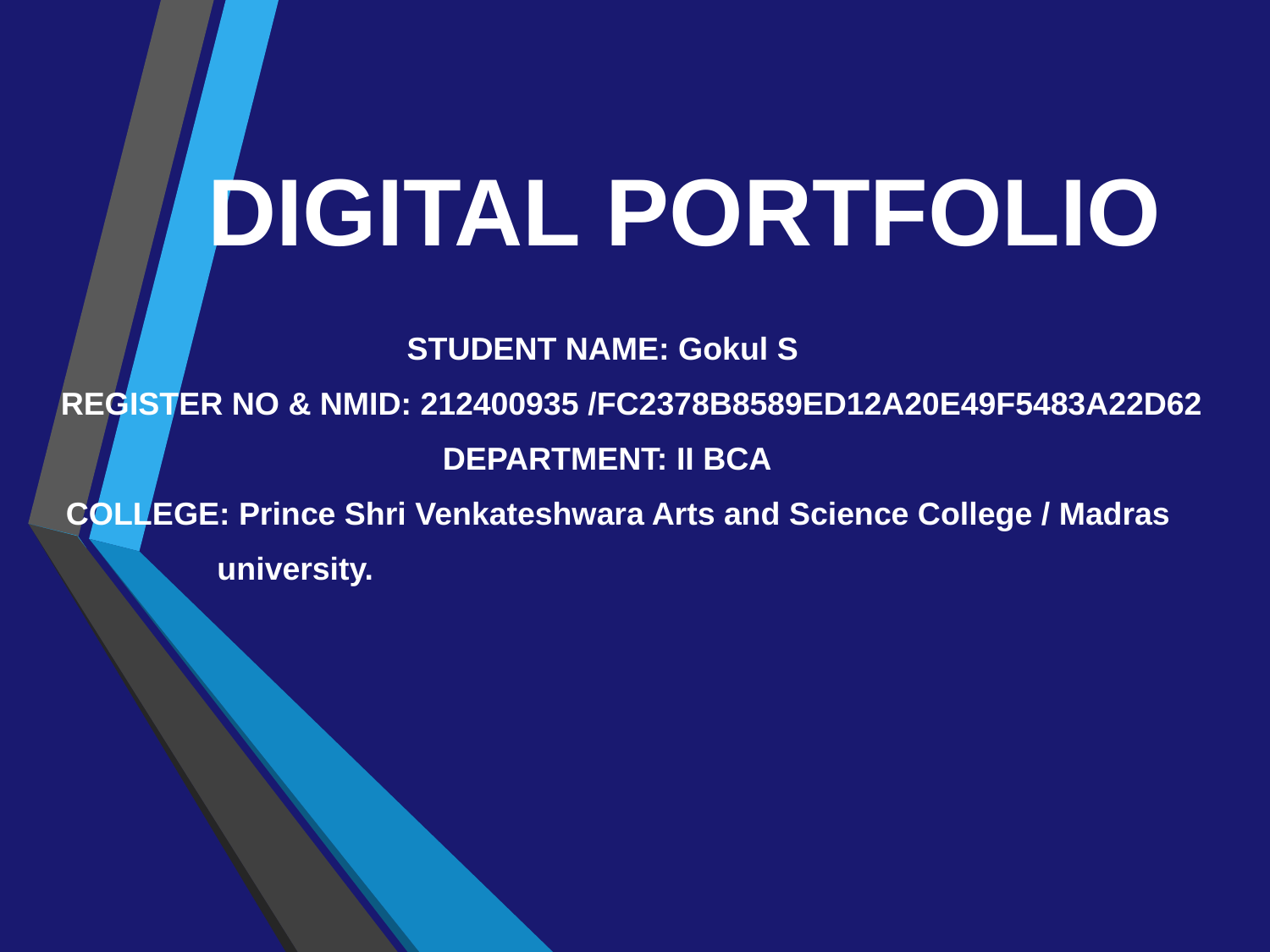

# DIGITAL PORTFOLIO
STUDENT NAME: Gokul S
REGISTER NO & NMID: 212400935 /FC2378B8589ED12A20E49F5483A22D62
DEPARTMENT: II BCA
      COLLEGE: Prince Shri Venkateshwara Arts and Science College / Madras
                       university.